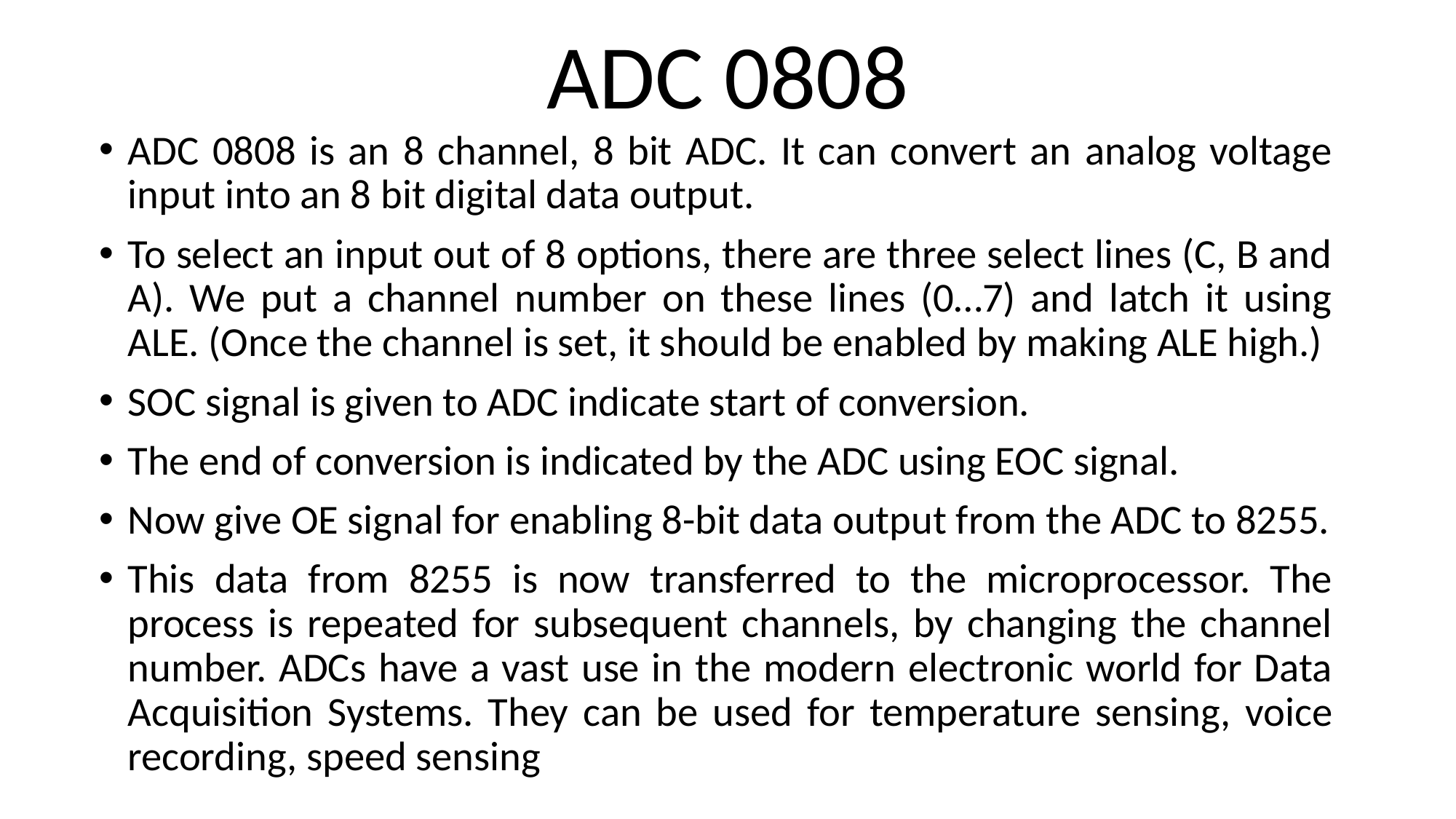

# ADC 0808
ADC 0808 is an 8 channel, 8 bit ADC. It can convert an analog voltage input into an 8 bit digital data output.
To select an input out of 8 options, there are three select lines (C, B and A). We put a channel number on these lines (0…7) and latch it using ALE. (Once the channel is set, it should be enabled by making ALE high.)
SOC signal is given to ADC indicate start of conversion.
The end of conversion is indicated by the ADC using EOC signal.
Now give OE signal for enabling 8-bit data output from the ADC to 8255.
This data from 8255 is now transferred to the microprocessor. The process is repeated for subsequent channels, by changing the channel number. ADCs have a vast use in the modern electronic world for Data Acquisition Systems. They can be used for temperature sensing, voice recording, speed sensing